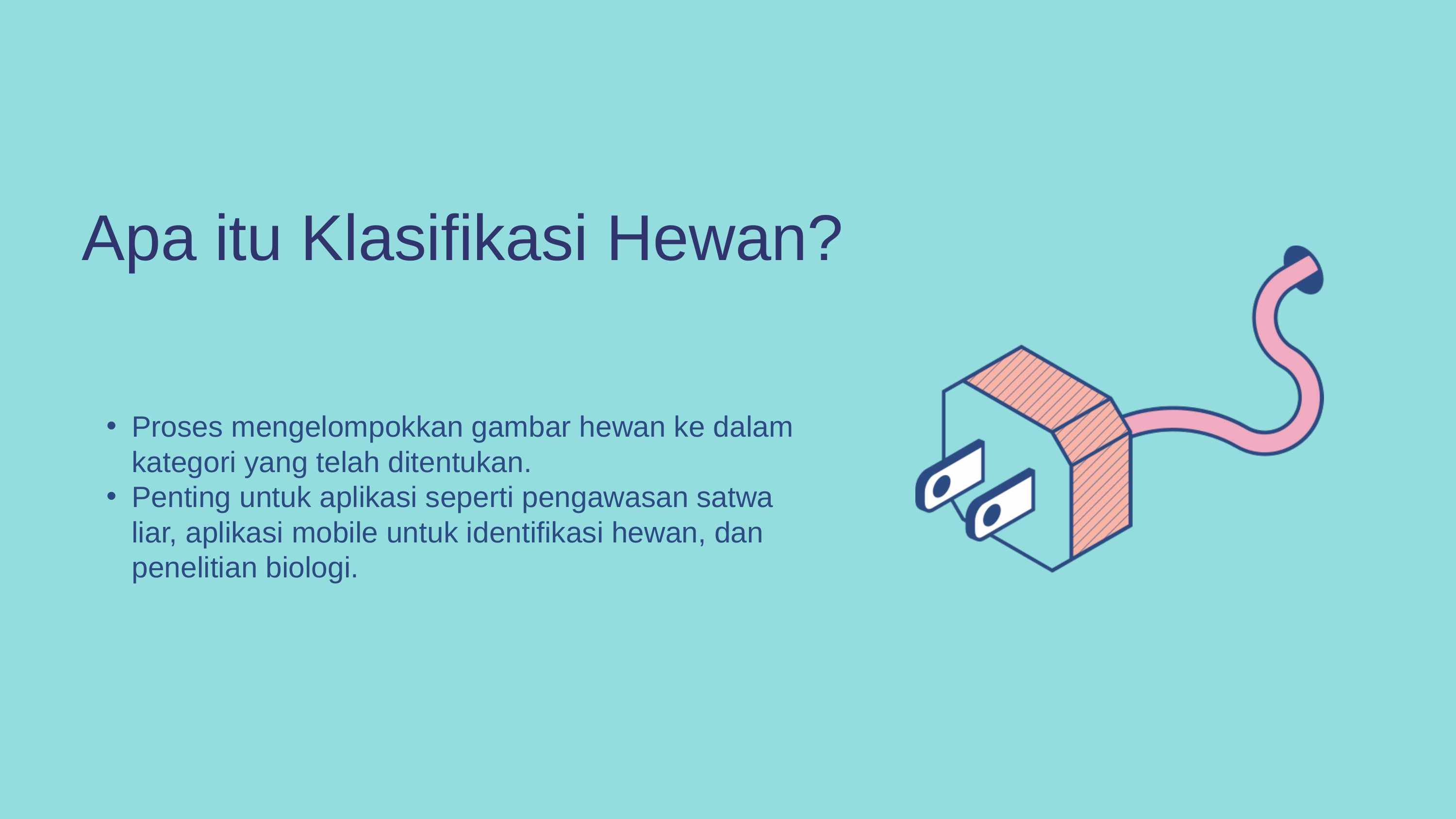

Apa itu Klasifikasi Hewan?
Proses mengelompokkan gambar hewan ke dalam kategori yang telah ditentukan.
Penting untuk aplikasi seperti pengawasan satwa liar, aplikasi mobile untuk identifikasi hewan, dan penelitian biologi.